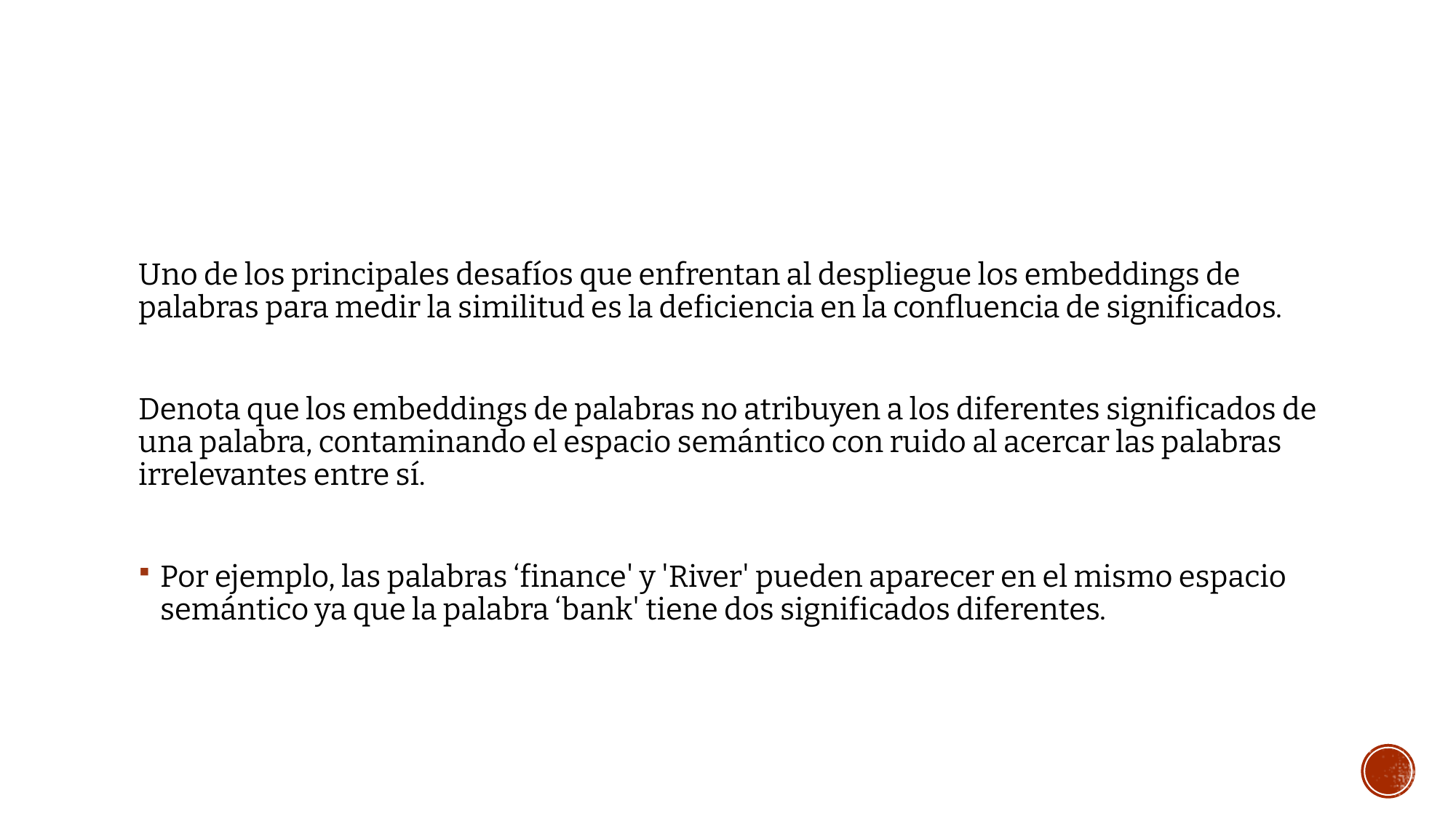

Uno de los principales desafíos que enfrentan al despliegue los embeddings de palabras para medir la similitud es la deficiencia en la confluencia de significados.

Denota que los embeddings de palabras no atribuyen a los diferentes significados de una palabra, contaminando el espacio semántico con ruido al acercar las palabras irrelevantes entre sí.

Por ejemplo, las palabras ‘finance' y 'River' pueden aparecer en el mismo espacio semántico ya que la palabra ‘bank' tiene dos significados diferentes.